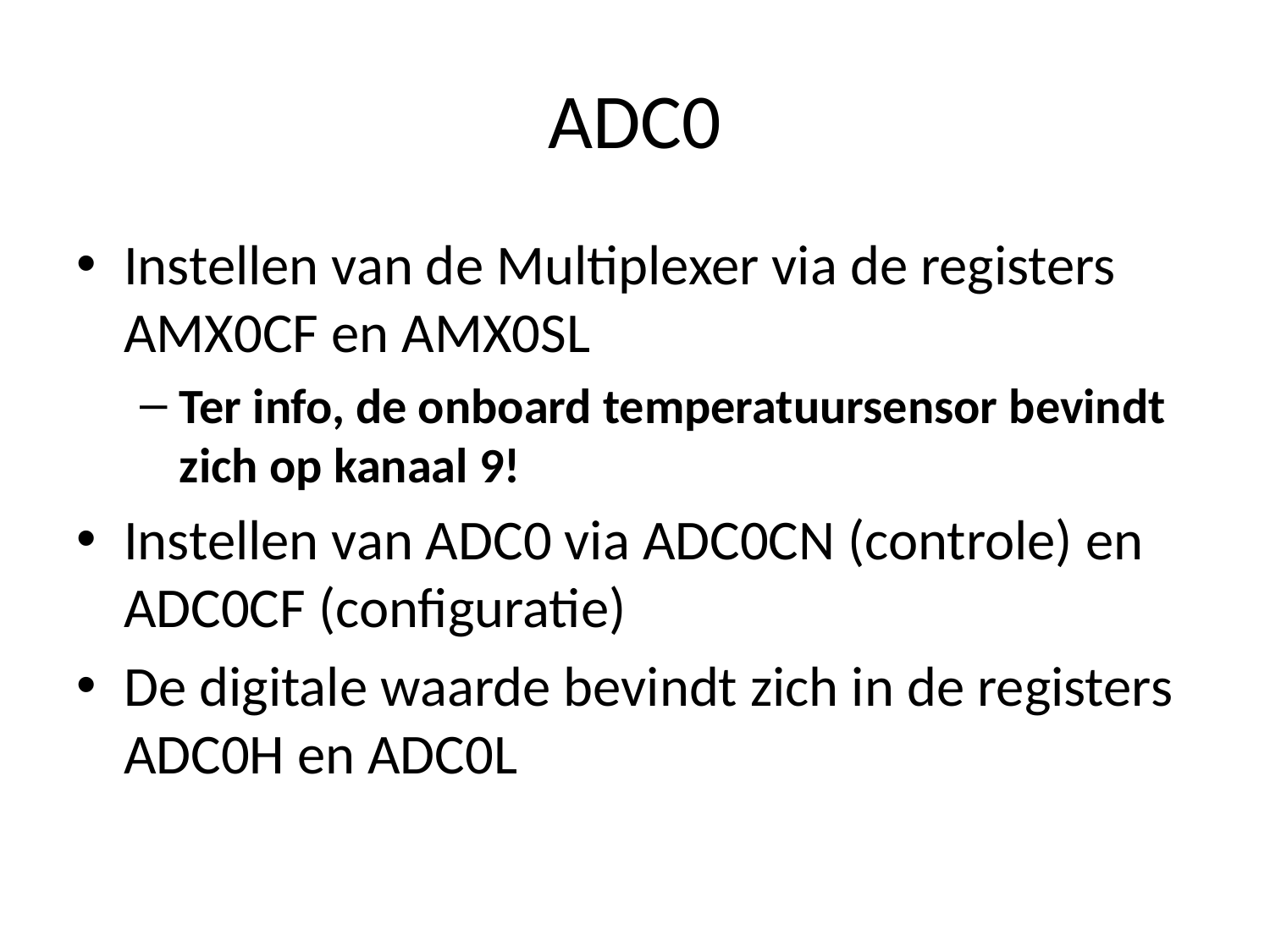

# ADC0
Instellen van de Multiplexer via de registers AMX0CF en AMX0SL
Ter info, de onboard temperatuursensor bevindt zich op kanaal 9!
Instellen van ADC0 via ADC0CN (controle) en ADC0CF (configuratie)
De digitale waarde bevindt zich in de registers ADC0H en ADC0L